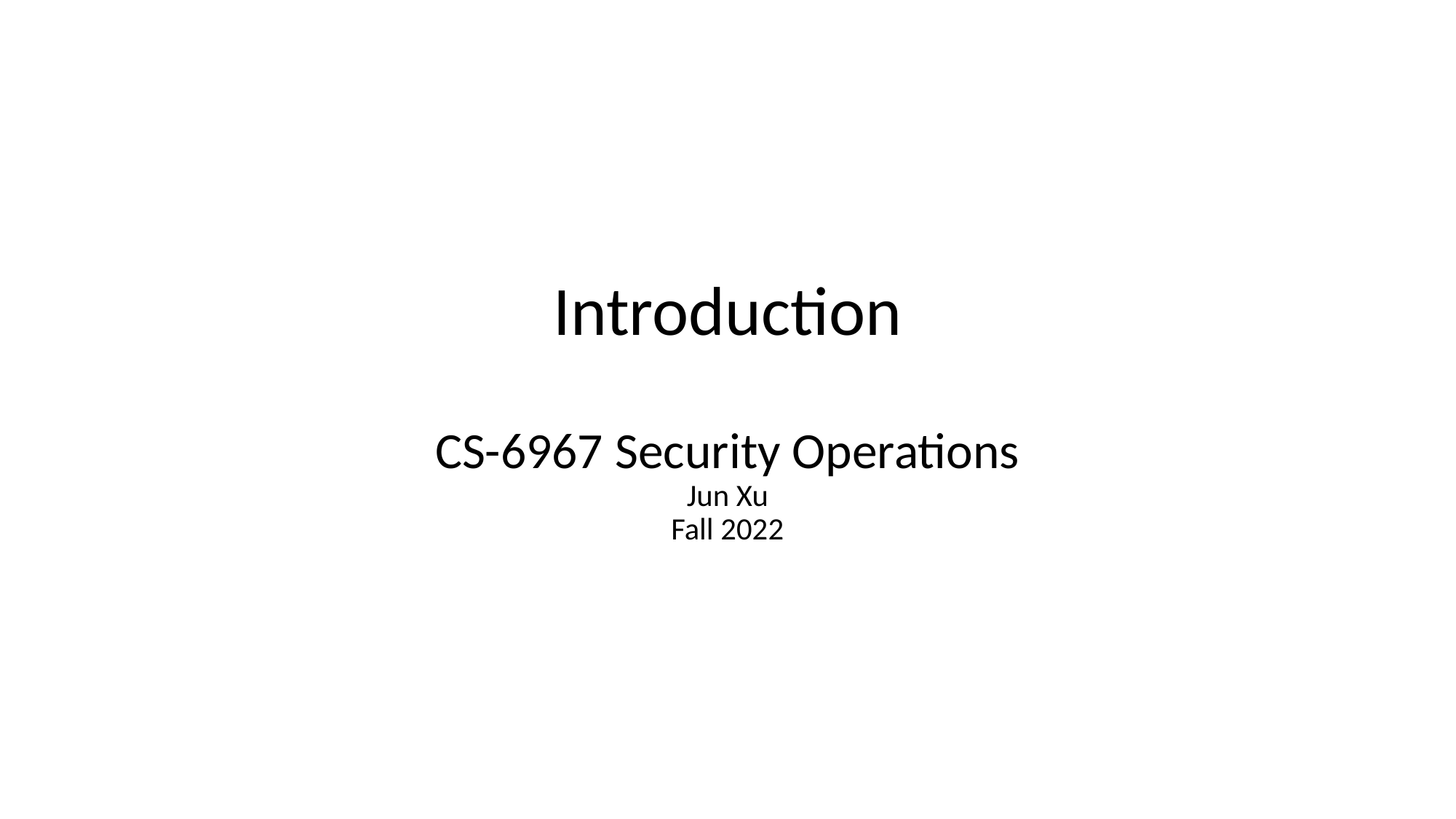

# Introduction CS-6967 Security Operations Jun Xu Fall 2022